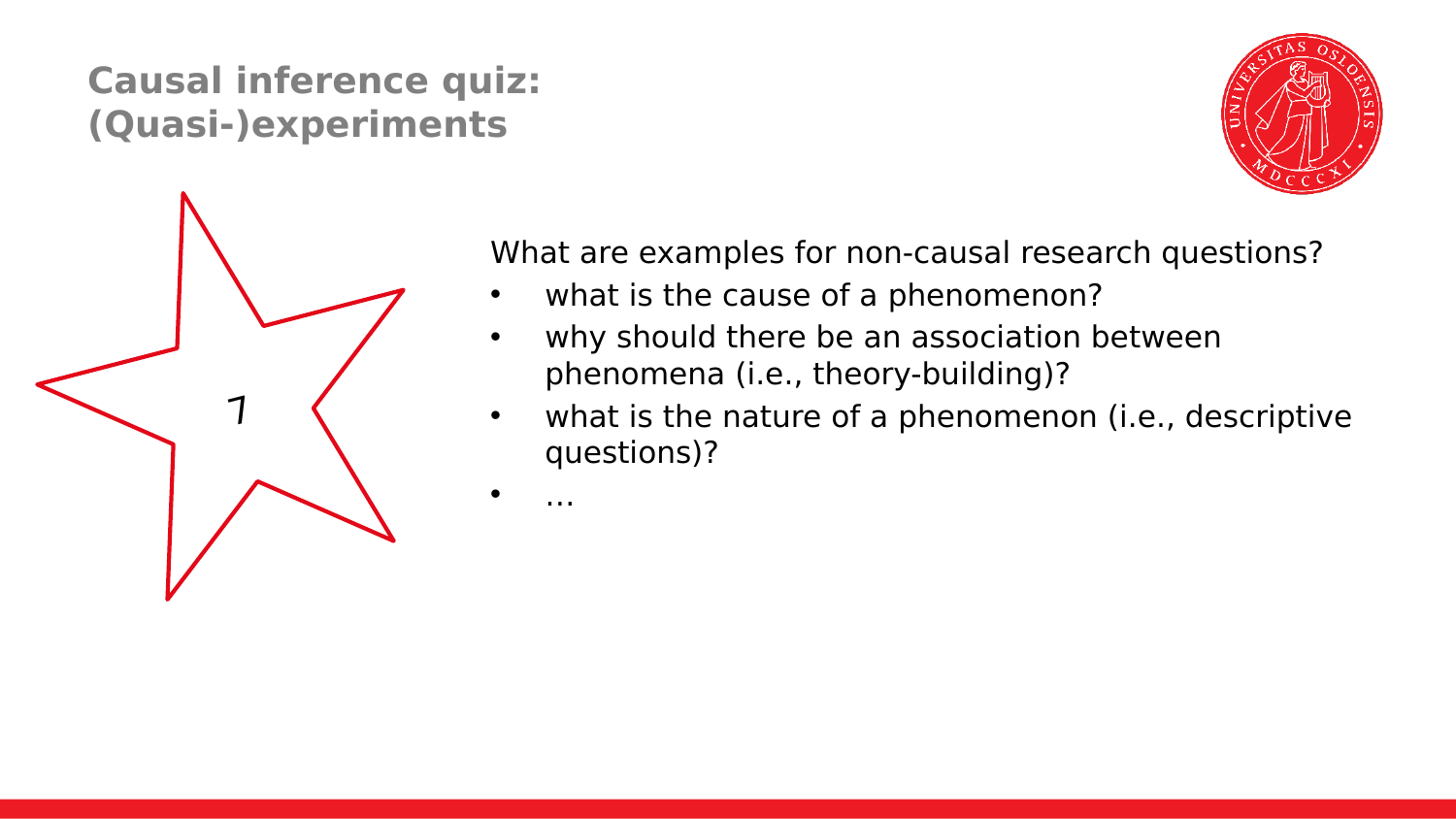

# Causal inference quiz: (Quasi-)experiments
7
What are examples for non-causal research questions?
what is the cause of a phenomenon?
why should there be an association between phenomena (i.e., theory-building)?
what is the nature of a phenomenon (i.e., descriptive questions)?
…